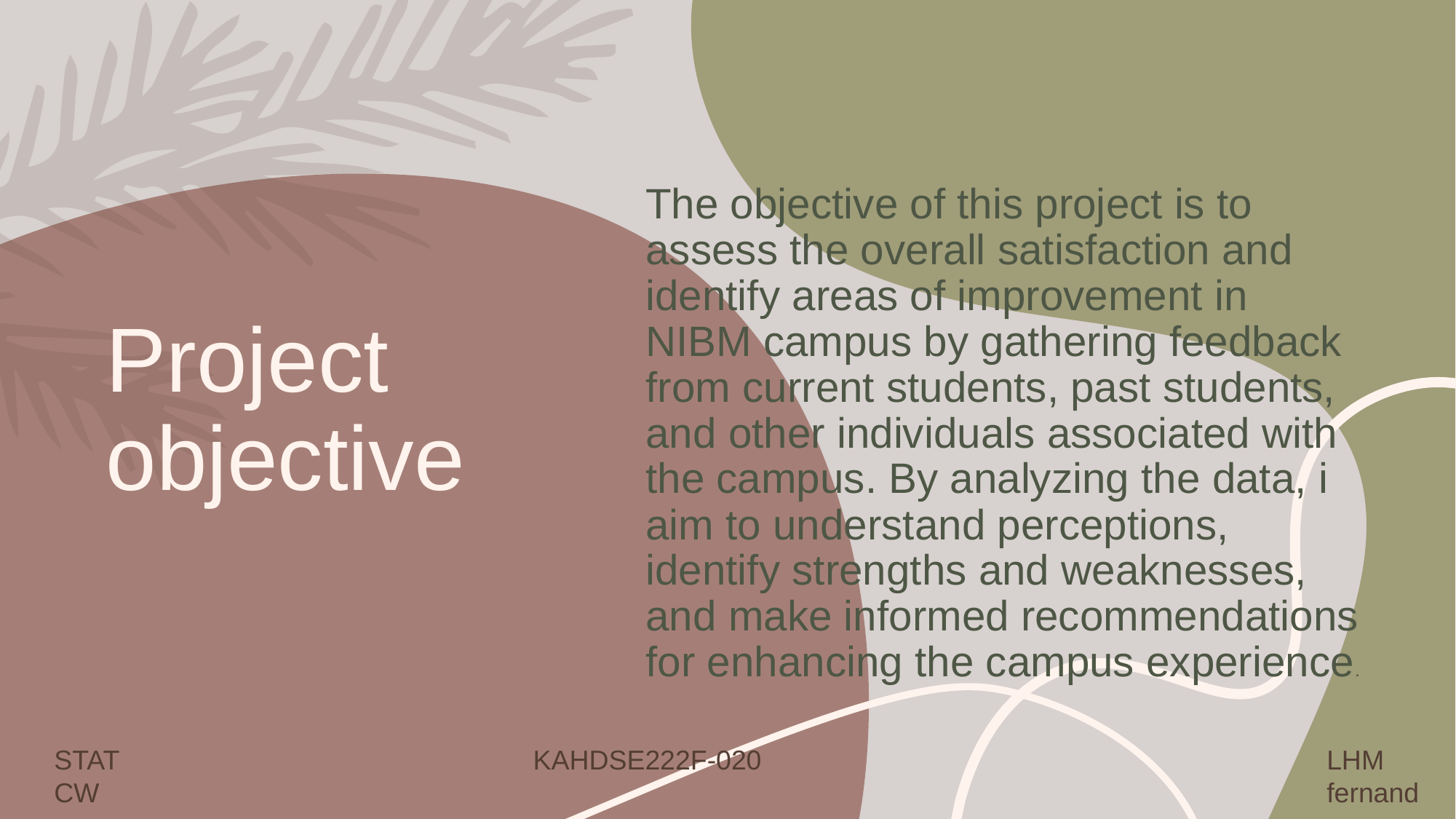

# Project objective
The objective of this project is to assess the overall satisfaction and identify areas of improvement in NIBM campus by gathering feedback from current students, past students, and other individuals associated with the campus. By analyzing the data, i aim to understand perceptions, identify strengths and weaknesses, and make informed recommendations for enhancing the campus experience.
STAT CW
KAHDSE222F-020
LHM fernando